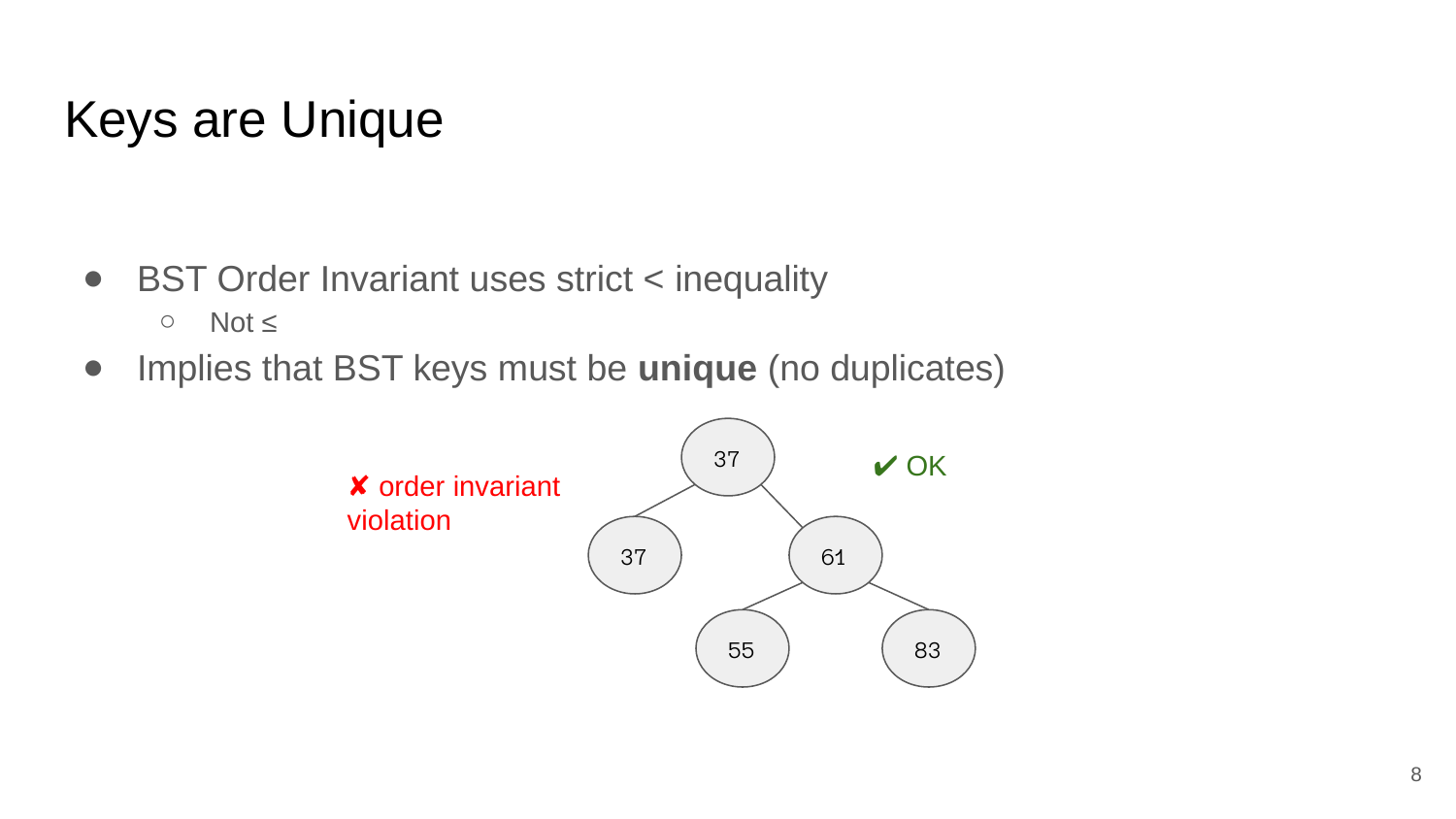

# Keys are Unique
BST Order Invariant uses strict < inequality
Not ≤
Implies that BST keys must be unique (no duplicates)
37
✔ OK
✘ order invariant violation
37
61
55
83
8